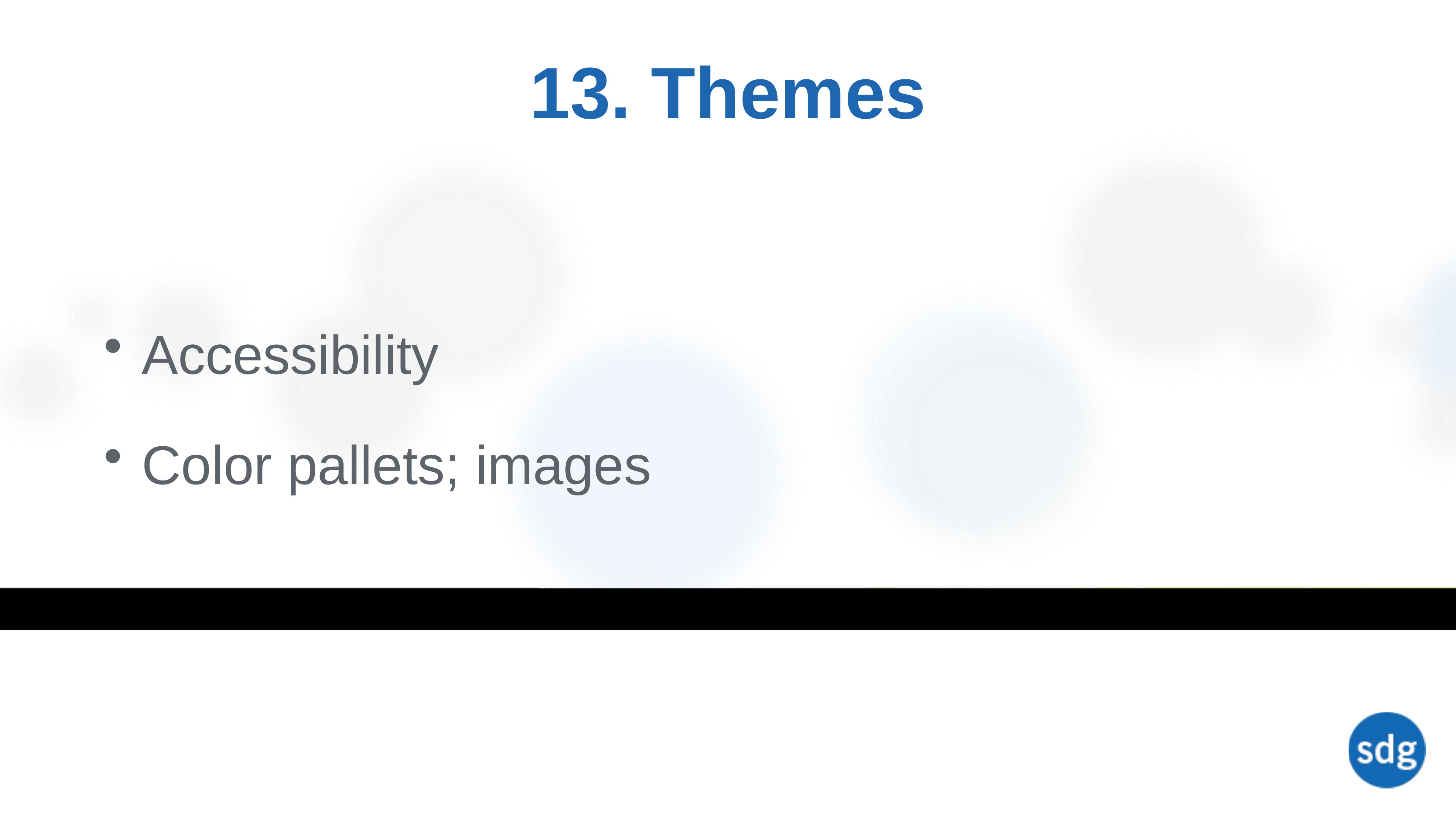

# 13. Themes
Accessibility
Color pallets; images